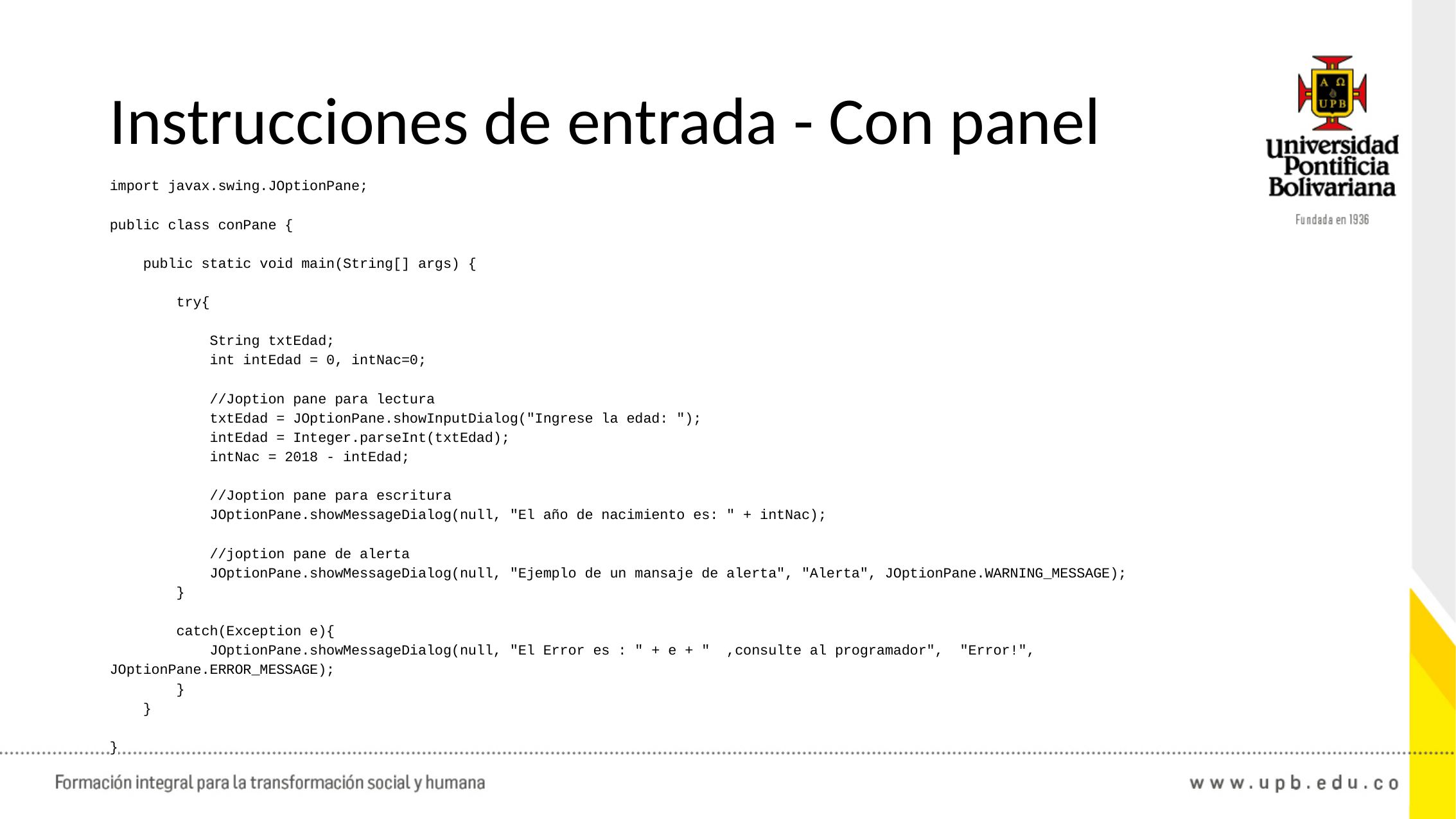

# Instrucciones de entrada - Con panel
import javax.swing.JOptionPane;
public class conPane {
    public static void main(String[] args) {
        try{
            String txtEdad;
            int intEdad = 0, intNac=0;
            //Joption pane para lectura
            txtEdad = JOptionPane.showInputDialog("Ingrese la edad: ");
            intEdad = Integer.parseInt(txtEdad);
            intNac = 2018 - intEdad;
            //Joption pane para escritura
            JOptionPane.showMessageDialog(null, "El año de nacimiento es: " + intNac);
            //joption pane de alerta
            JOptionPane.showMessageDialog(null, "Ejemplo de un mansaje de alerta", "Alerta", JOptionPane.WARNING_MESSAGE);
        }
        catch(Exception e){
            JOptionPane.showMessageDialog(null, "El Error es : " + e + "  ,consulte al programador",  "Error!", JOptionPane.ERROR_MESSAGE);
        }
    }
}